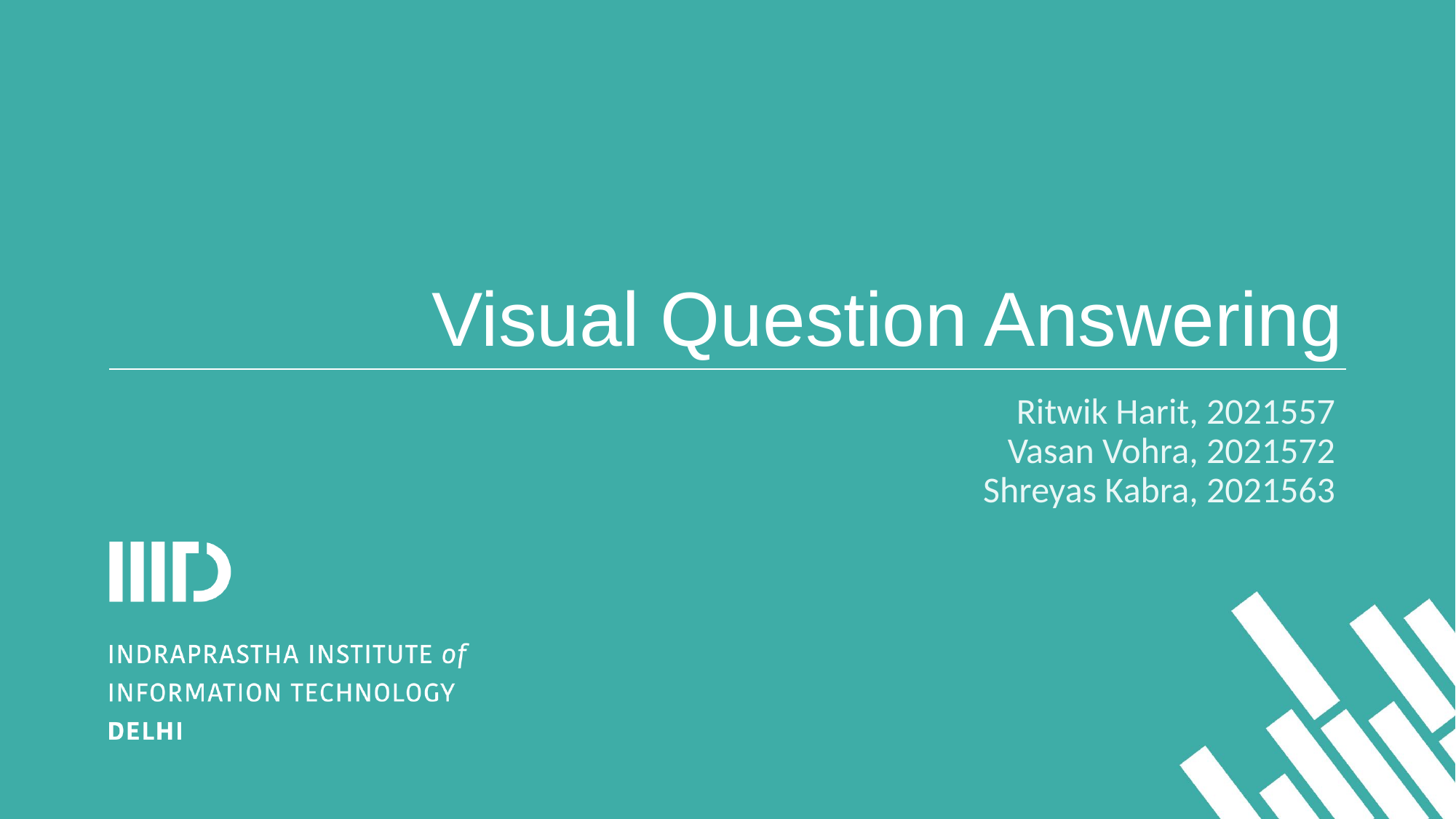

# Visual Question Answering
Ritwik Harit, 2021557
Vasan Vohra, 2021572
Shreyas Kabra, 2021563